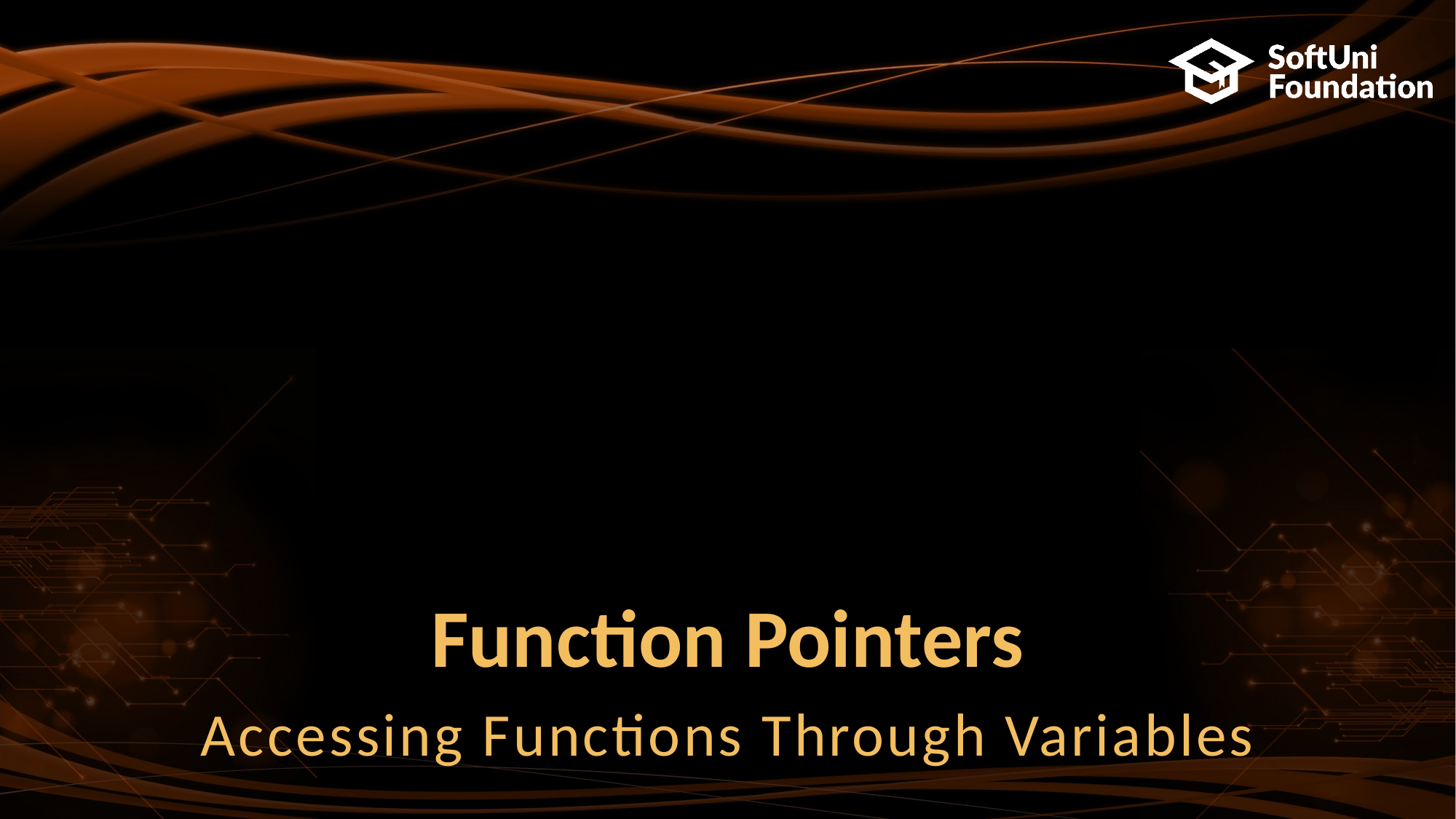

# Function Pointers
Accessing Functions Through Variables